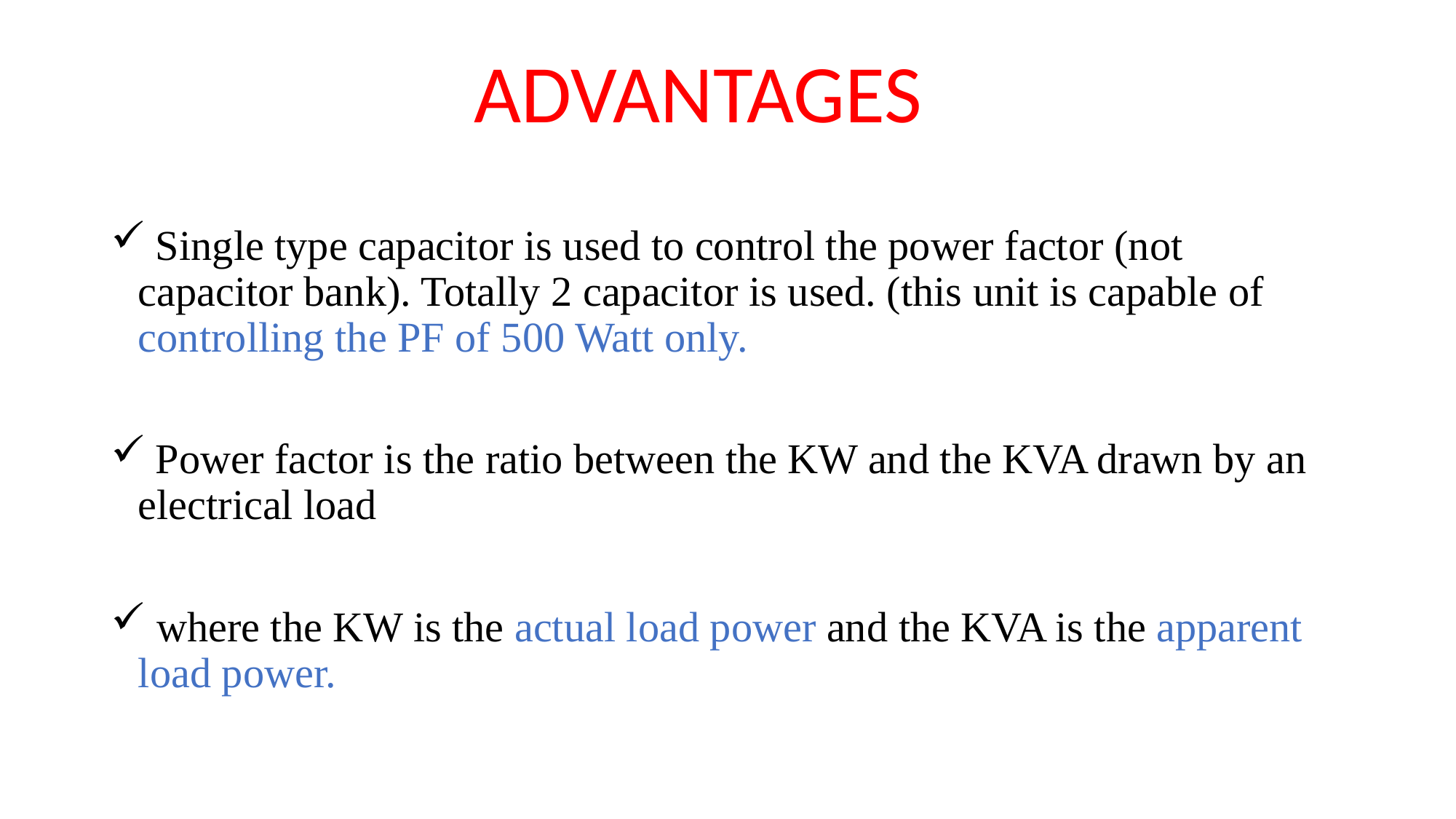

# ADVANTAGES
 Single type capacitor is used to control the power factor (not capacitor bank). Totally 2 capacitor is used. (this unit is capable of controlling the PF of 500 Watt only.

 Power factor is the ratio between the KW and the KVA drawn by an electrical load

 where the KW is the actual load power and the KVA is the apparent load power.